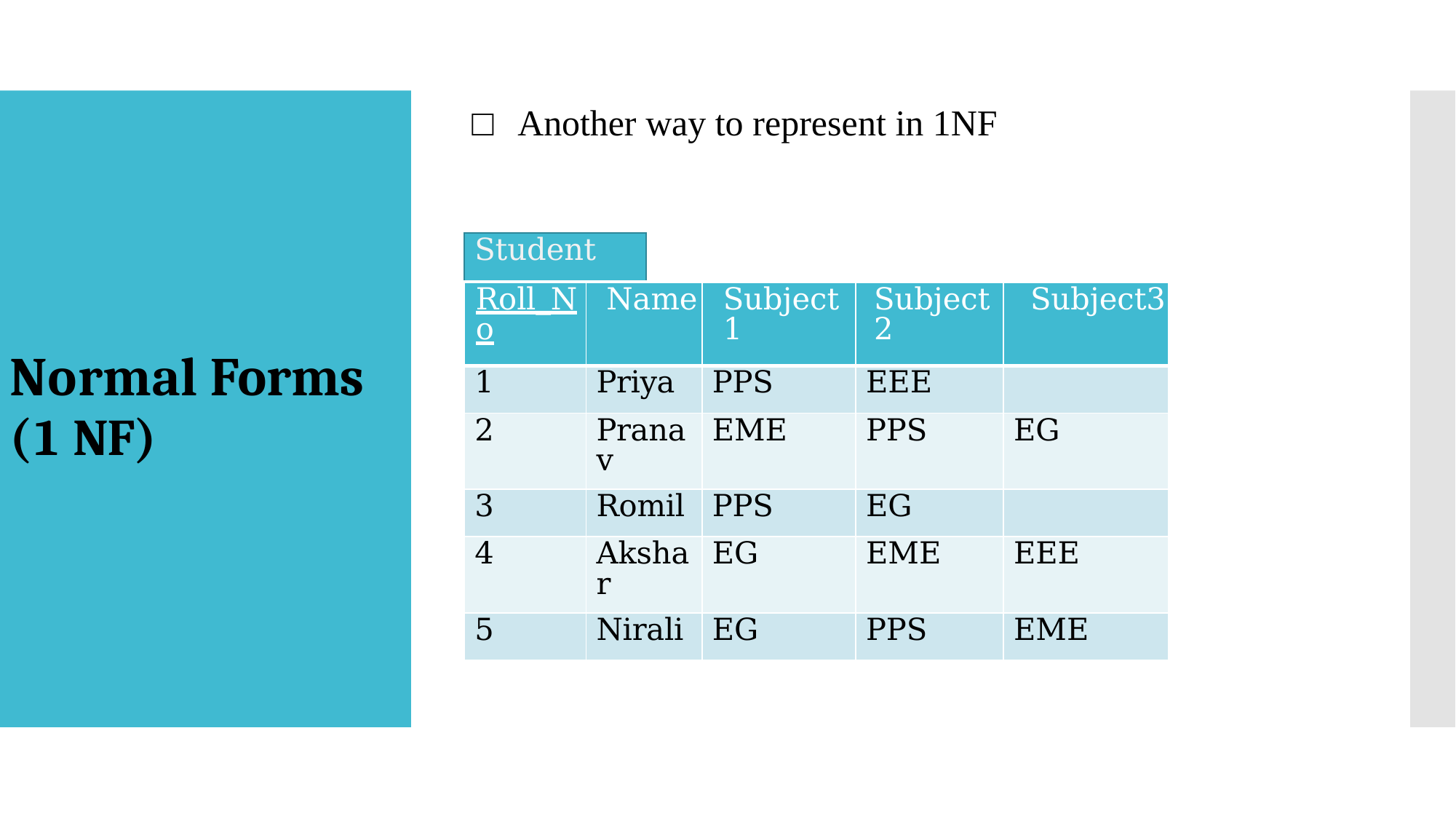

□	Another way to represent in 1NF
| Student |  |  |  |  |  |
| --- | --- | --- | --- | --- | --- |
| Roll\_No | Name |  | Subject1 | Subject2 | Subject3 |
| 1 | Priya |  | PPS | EEE |  |
| 2 | Pranav |  | EME | PPS | EG |
| 3 | Romil |  | PPS | EG |  |
| 4 | Akshar |  | EG | EME | EEE |
| 5 | Nirali |  | EG | PPS | EME |
# Normal Forms
(1 NF)